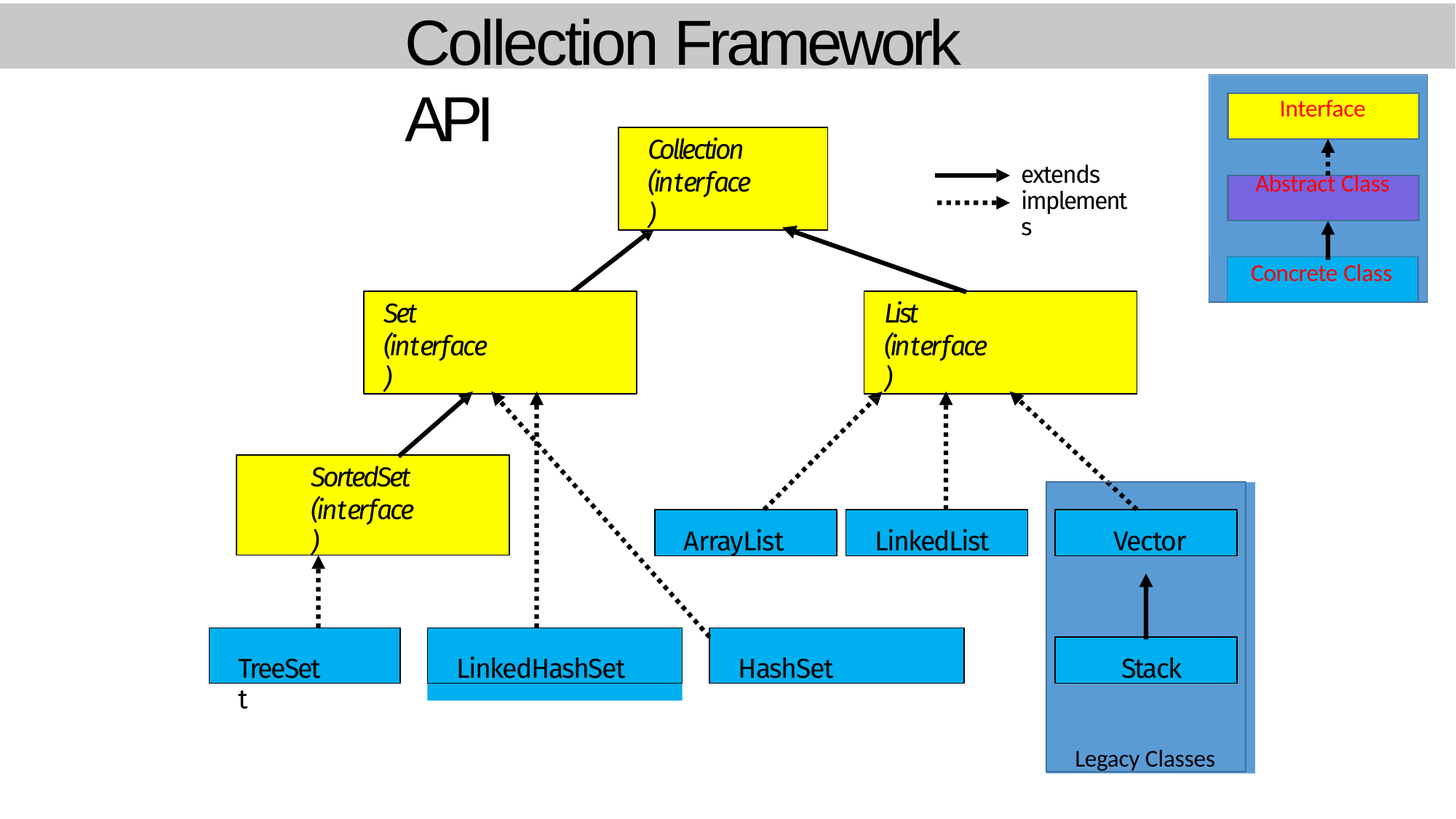

# Collection Framework API

| Interface Abstract Class |  |  |
| --- | --- | --- |
|  | Concrete Class |  |

Collection  (interface)

extends
implements

Set  (interface)
List  (interface)

SortedSet  (interface)

Legacy Classes
ArrayList
LinkedList
Vector

TreeSet
LinkedHashSet
HashSet
Stack
TreeSet